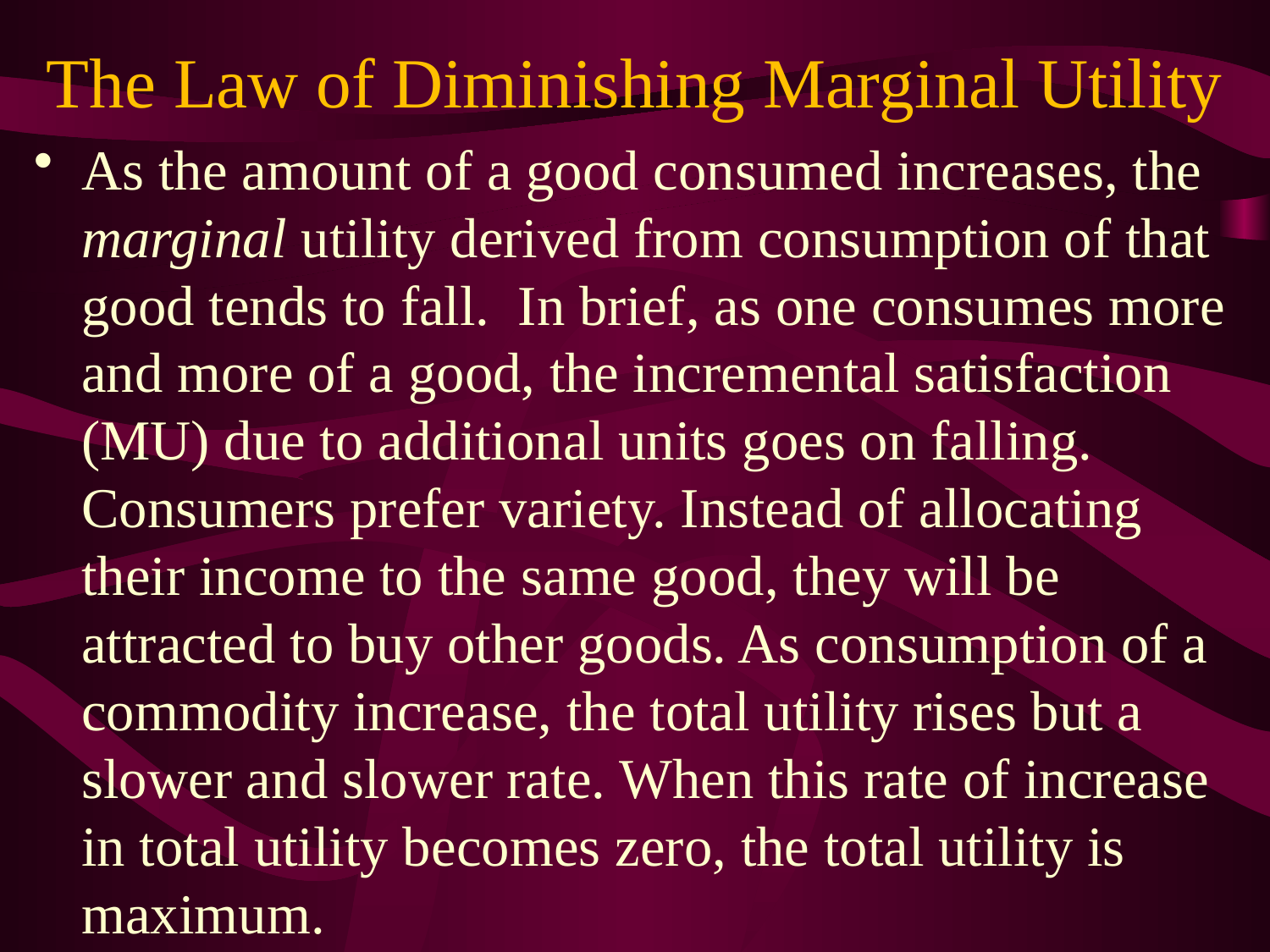

# The Law of Diminishing Marginal Utility
As the amount of a good consumed increases, the marginal utility derived from consumption of that good tends to fall.  In brief, as one consumes more and more of a good, the incremental satisfaction (MU) due to additional units goes on falling. Consumers prefer variety. Instead of allocating their income to the same good, they will be attracted to buy other goods. As consumption of a commodity increase, the total utility rises but a slower and slower rate. When this rate of increase in total utility becomes zero, the total utility is maximum.